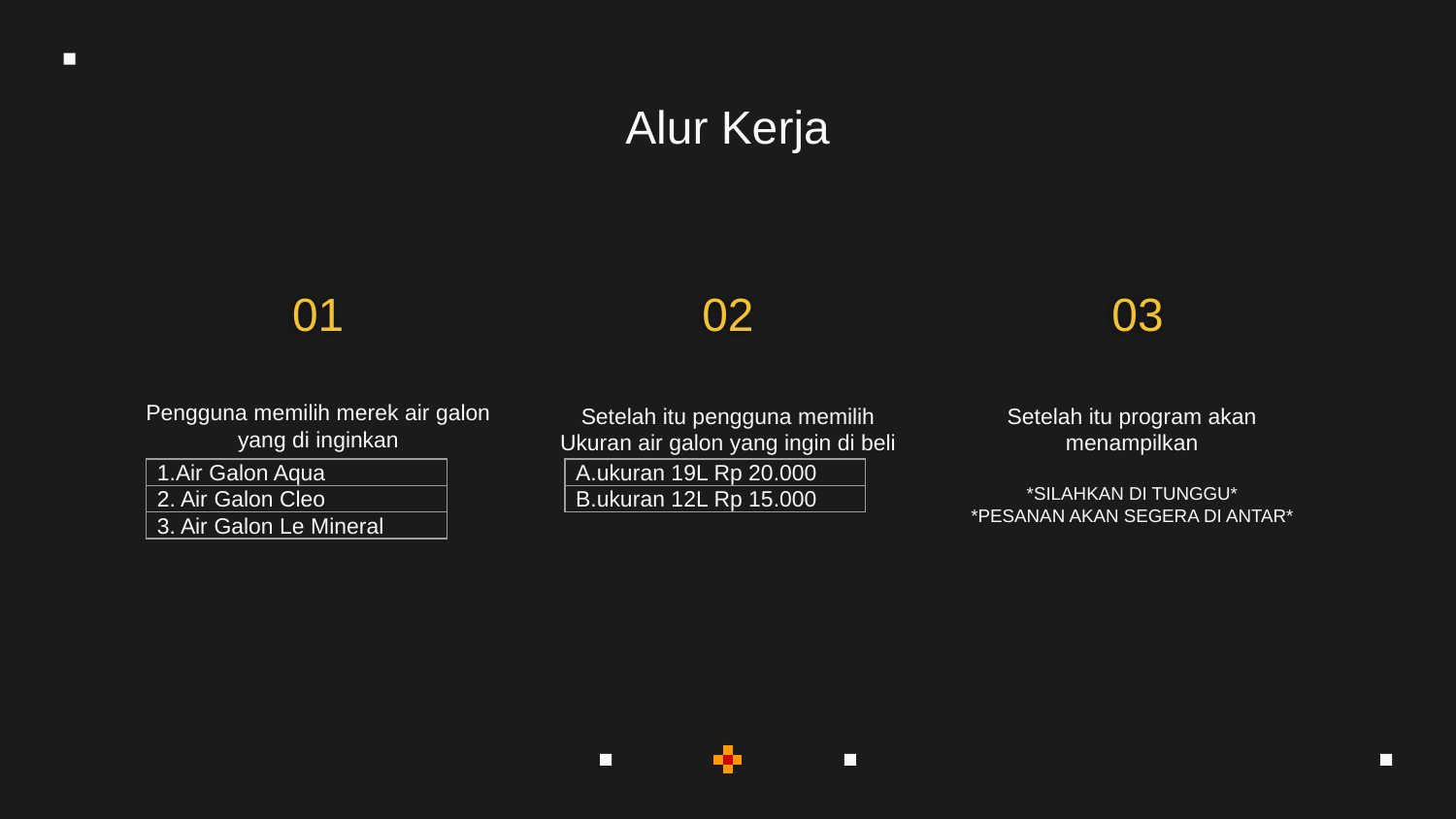

# Alur Kerja
01
02
03
Pengguna memilih merek air galon yang di inginkan
Setelah itu pengguna memilih Ukuran air galon yang ingin di beli
Setelah itu program akan menampilkan

*SILAHKAN DI TUNGGU*
*PESANAN AKAN SEGERA DI ANTAR*

| 1.Air Galon Aqua |
| --- |
| 2. Air Galon Cleo |
| 3. Air Galon Le Mineral |
| A.ukuran 19L Rp 20.000 |
| --- |
| B.ukuran 12L Rp 15.000 |